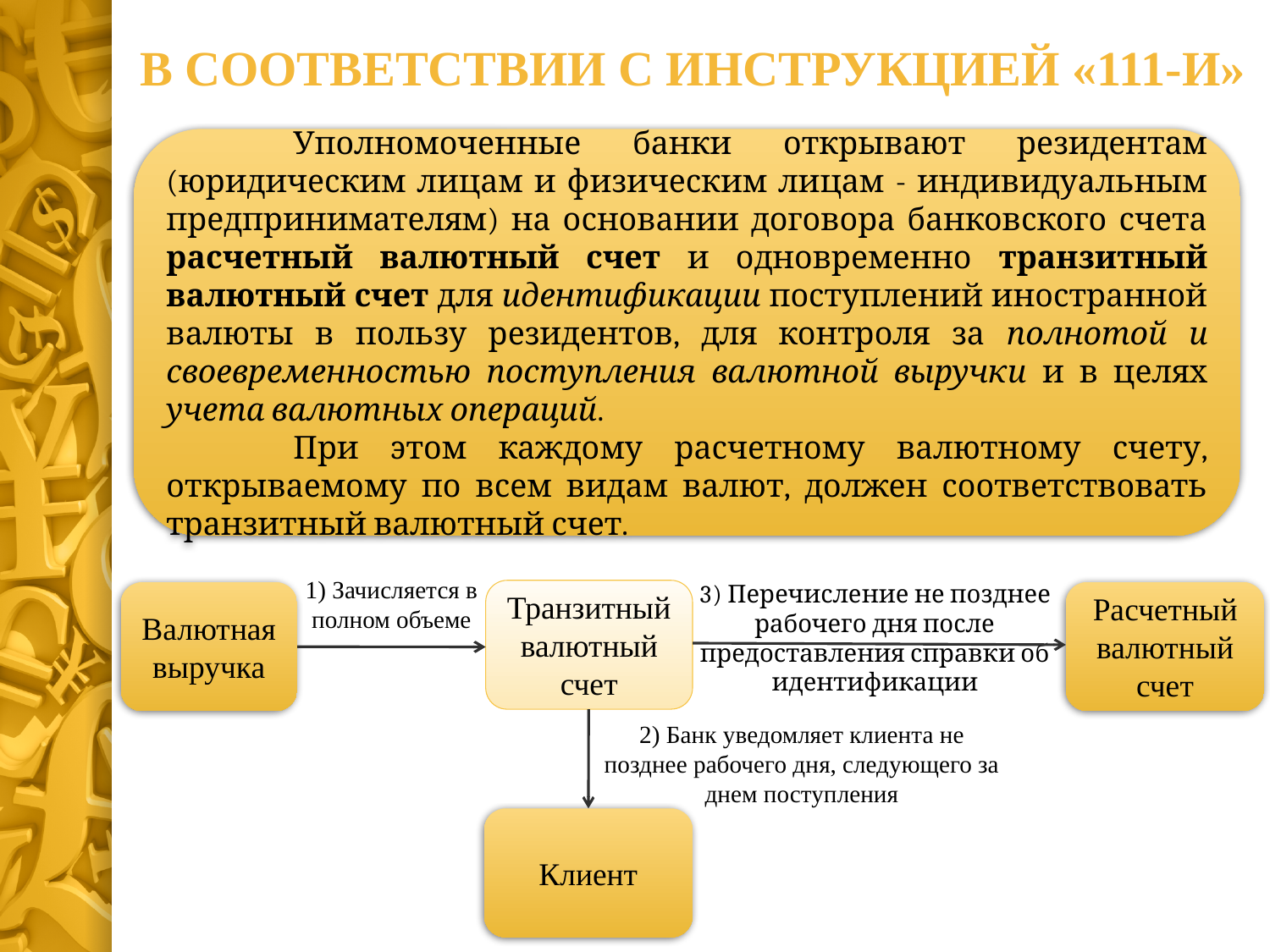

В соответствии с инструкцией «111-и»
	Уполномоченные банки открывают резидентам (юридическим лицам и физическим лицам - индивидуальным предпринимателям) на основании договора банковского счета расчетный валютный счет и одновременно транзитный валютный счет для идентификации поступлений иностранной валюты в пользу резидентов, для контроля за полнотой и своевременностью поступления валютной выручки и в целях учета валютных операций.
	При этом каждому расчетному валютному счету, открываемому по всем видам валют, должен соответствовать транзитный валютный счет.
1) Зачисляется в полном объеме
3) Перечисление не позднее рабочего дня после предоставления справки об идентификации
Транзитный валютный счет
Расчетный валютный счет
Валютная выручка
2) Банк уведомляет клиента не позднее рабочего дня, следующего за днем поступления
Клиент